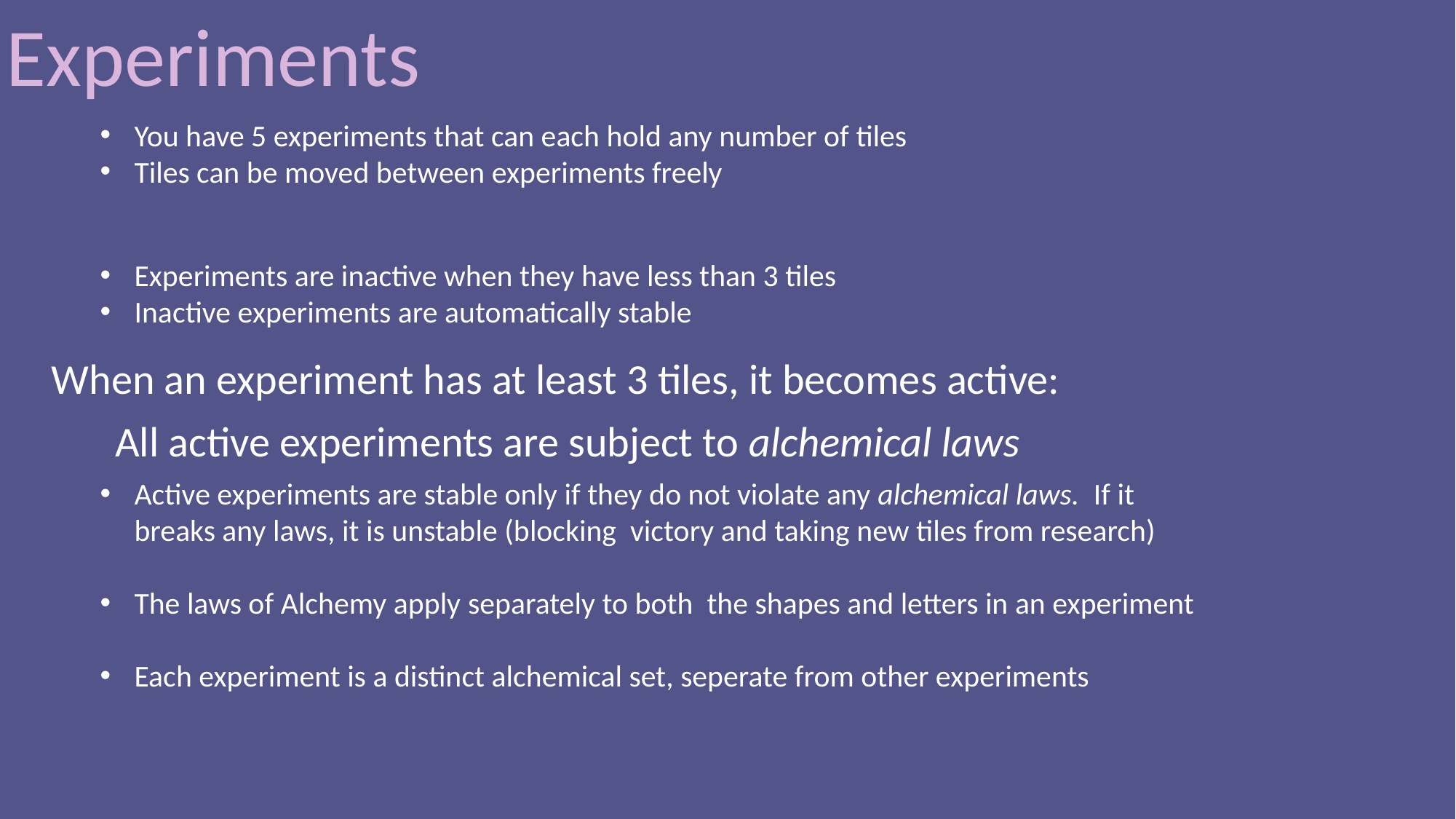

Experiments
You have 5 experiments that can each hold any number of tiles
Tiles can be moved between experiments freely
Experiments are inactive when they have less than 3 tiles
Inactive experiments are automatically stable

Active experiments are stable only if they do not violate any alchemical laws.  If it breaks any laws, it is unstable (blocking  victory and taking new tiles from research)

The laws of Alchemy apply separately to both  the shapes and letters in an experiment

Each experiment is a distinct alchemical set, seperate from other experiments
When an experiment has at least 3 tiles, it becomes active:
All active experiments are subject to alchemical laws